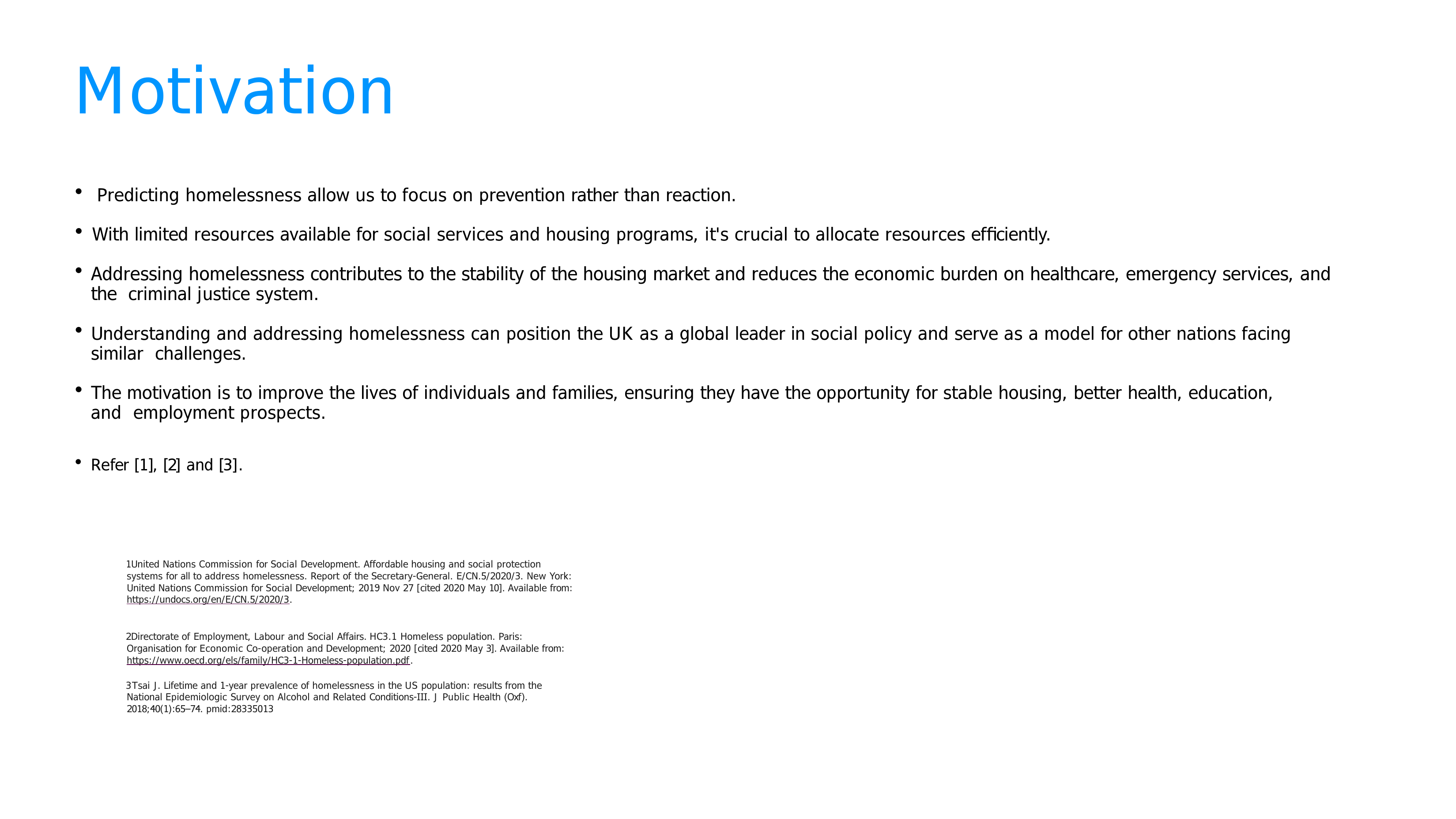

# Motivation
Predicting homelessness allow us to focus on prevention rather than reaction.
With limited resources available for social services and housing programs, it's crucial to allocate resources efficiently.
Addressing homelessness contributes to the stability of the housing market and reduces the economic burden on healthcare, emergency services, and the  criminal justice system.
Understanding and addressing homelessness can position the UK as a global leader in social policy and serve as a model for other nations facing similar  challenges.
The motivation is to improve the lives of individuals and families, ensuring they have the opportunity for stable housing, better health, education, and  employment prospects.

Refer [1], [2] and [3].
United Nations Commission for Social Development. Affordable housing and social protection  systems for all to address homelessness. Report of the Secretary-General. E/CN.5/2020/3. New York:  United Nations Commission for Social Development; 2019 Nov 27 [cited 2020 May 10]. Available from:  https://undocs.org/en/E/CN.5/2020/3.

Directorate of Employment, Labour and Social Affairs. HC3.1 Homeless population. Paris:  Organisation for Economic Co-operation and Development; 2020 [cited 2020 May 3]. Available from:  https://www.oecd.org/els/family/HC3-1-Homeless-population.pdf.

Tsai J. Lifetime and 1-year prevalence of homelessness in the US population: results from the  National Epidemiologic Survey on Alcohol and Related Conditions-III. J Public Health (Oxf).  2018;40(1):65–74. pmid:28335013